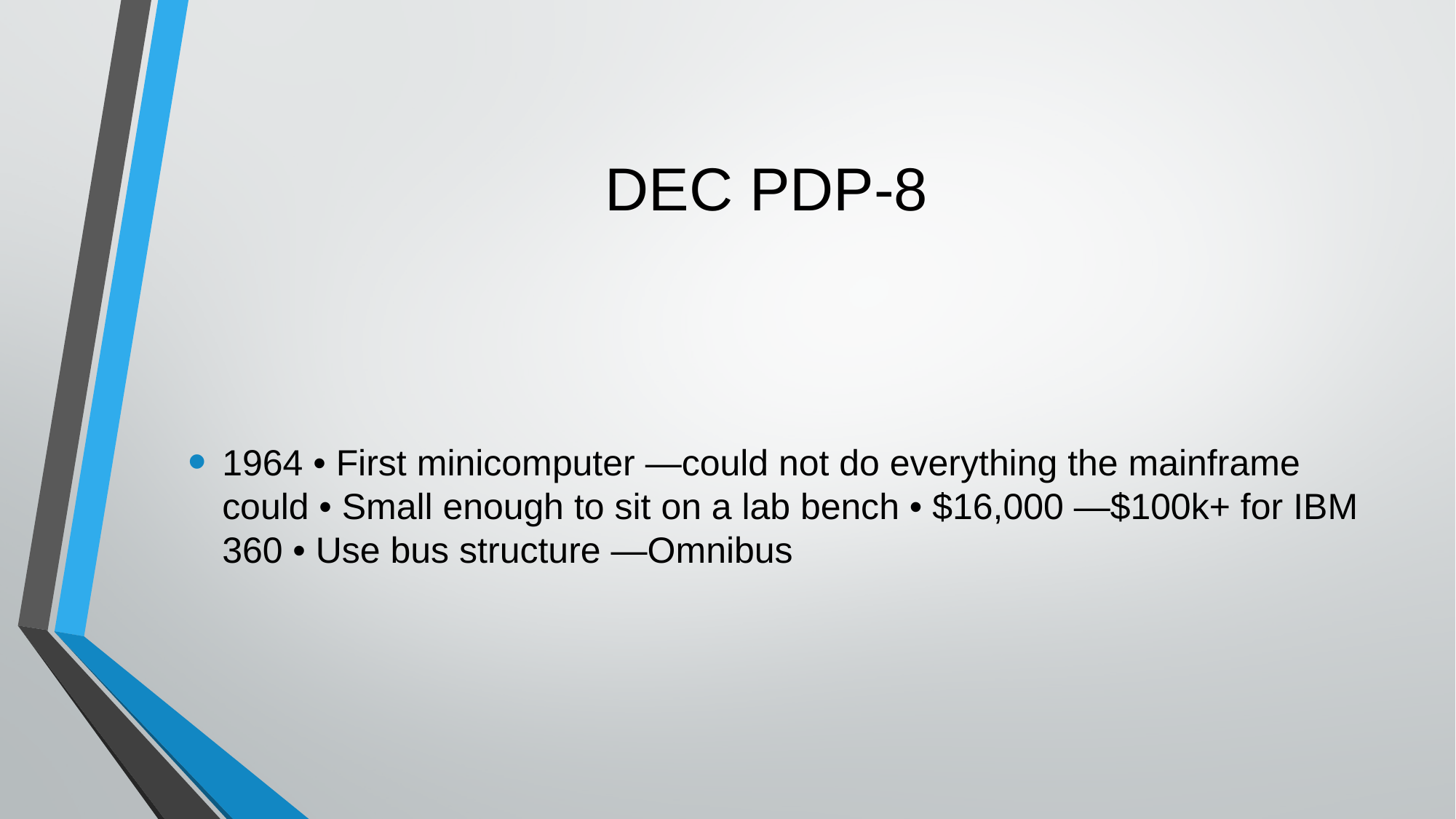

# DEC PDP-8
1964 • First minicomputer —could not do everything the mainframe could • Small enough to sit on a lab bench • $16,000 —$100k+ for IBM 360 • Use bus structure —Omnibus